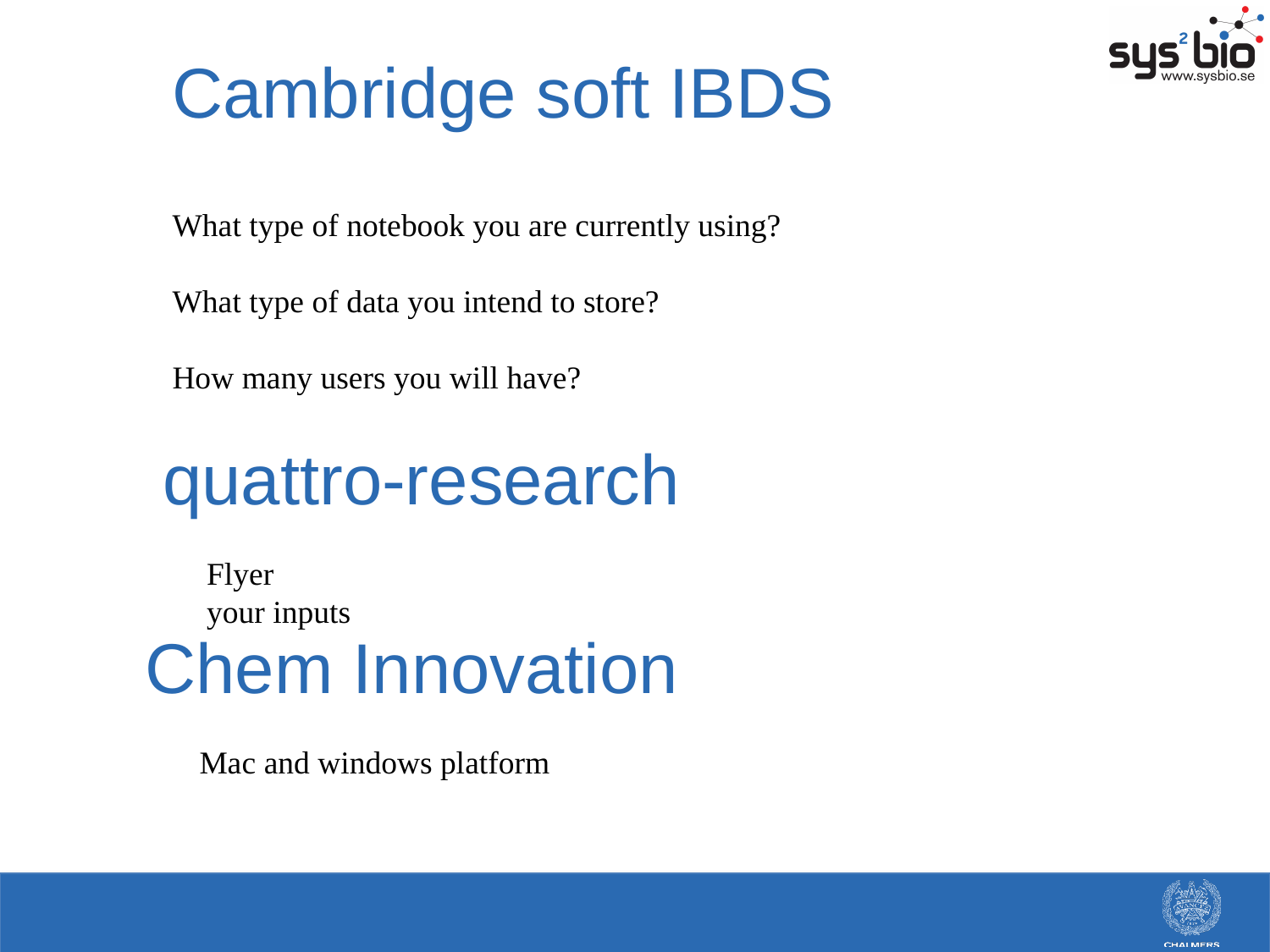

# Cambridge soft IBDS
What type of notebook you are currently using?

What type of data you intend to store?

How many users you will have?
quattro-research
Flyer
your inputs
Chem Innovation
Mac and windows platform